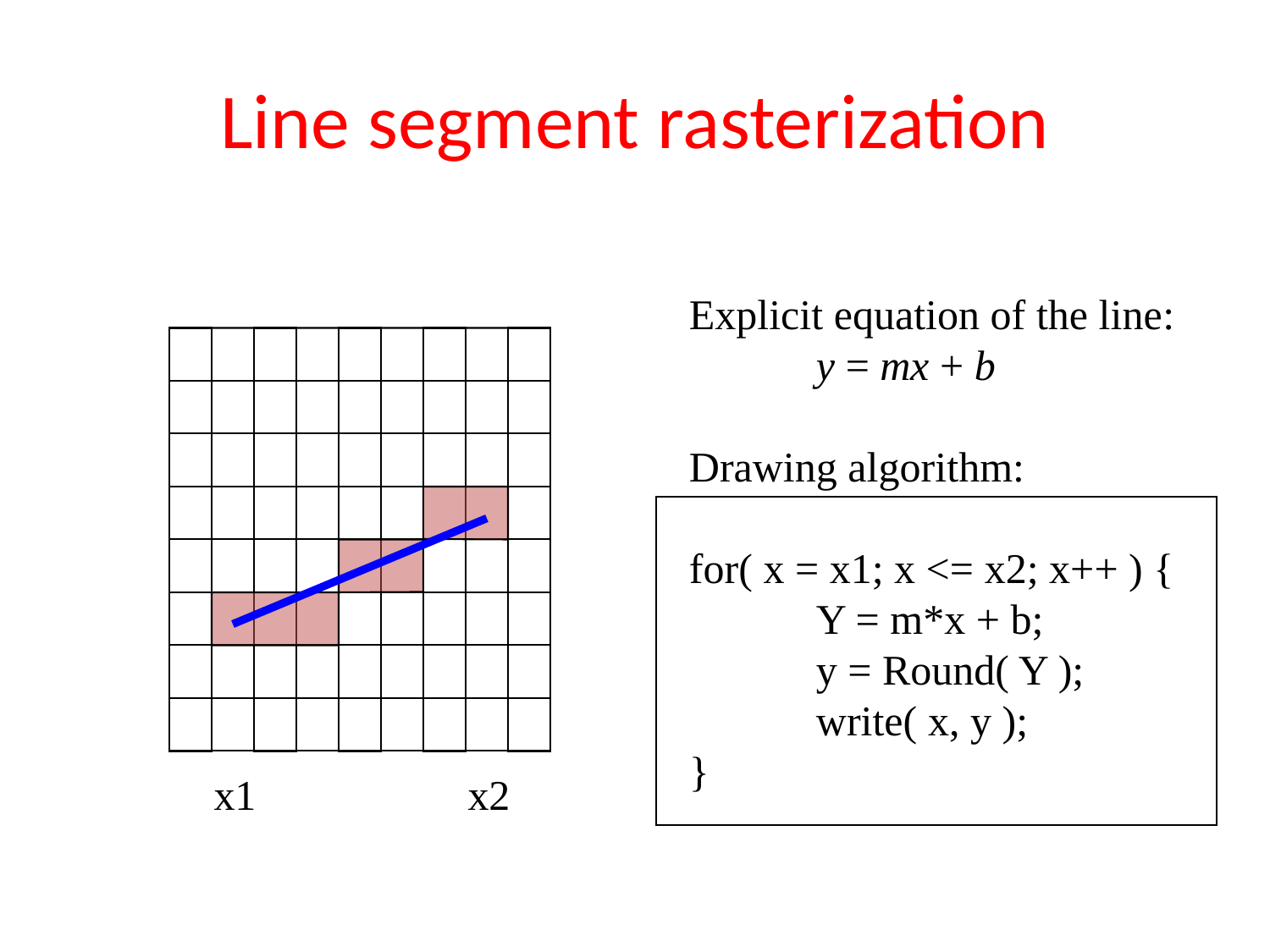

# Line segment rasterization
Explicit equation of the line:
	y = mx + b

Drawing algorithm:

for( x = x1; x <= x2; x++ ) {
	Y = m*x + b;
	y = Round( Y );
	write( x, y );
}

x1
x2